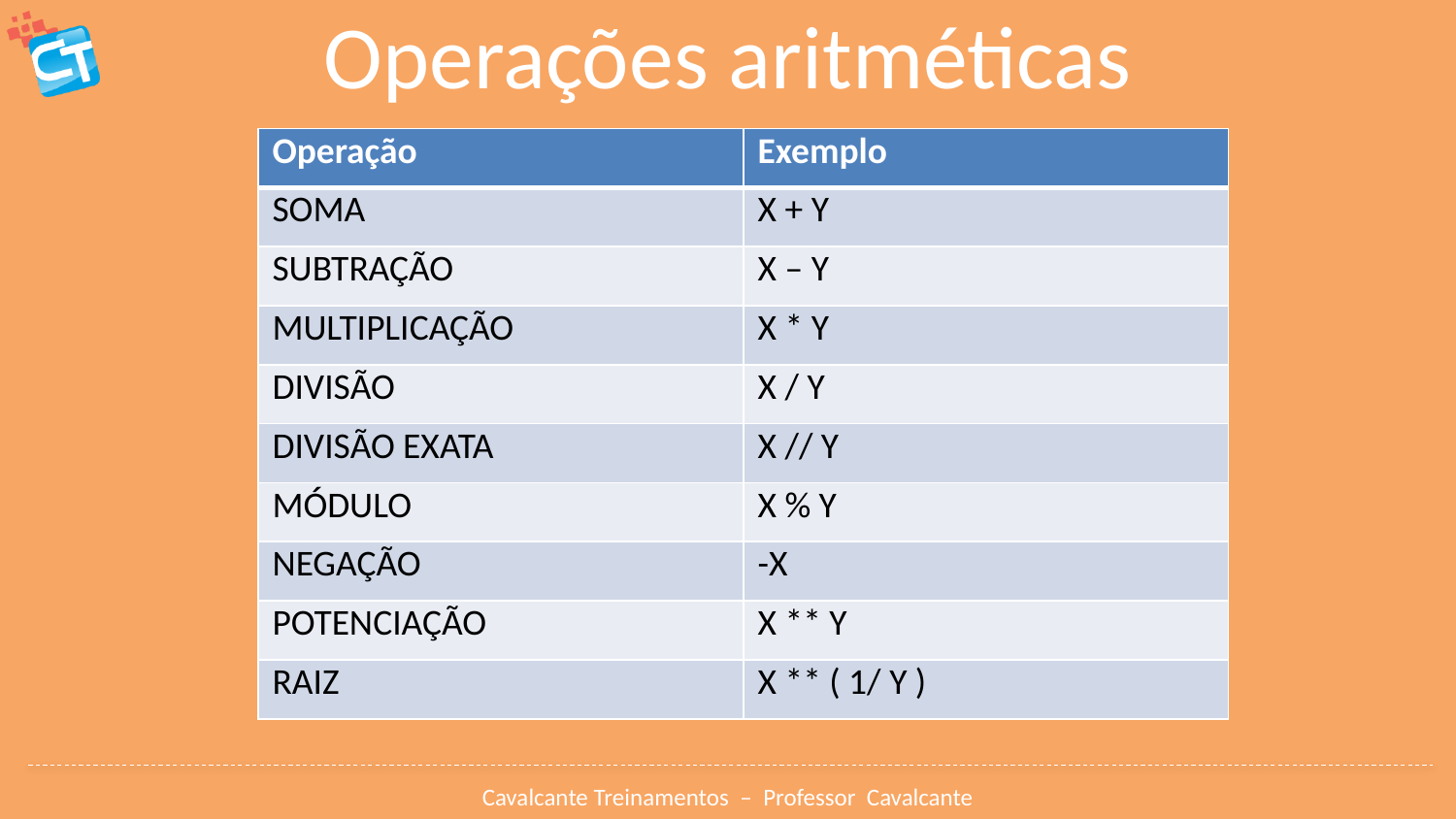

# Operações aritméticas
| Operação | Exemplo |
| --- | --- |
| SOMA | X + Y |
| SUBTRAÇÃO | X – Y |
| MULTIPLICAÇÃO | X \* Y |
| DIVISÃO | X / Y |
| DIVISÃO EXATA | X // Y |
| MÓDULO | X % Y |
| NEGAÇÃO | -X |
| POTENCIAÇÃO | X \*\* Y |
| RAIZ | X \*\* ( 1/ Y ) |